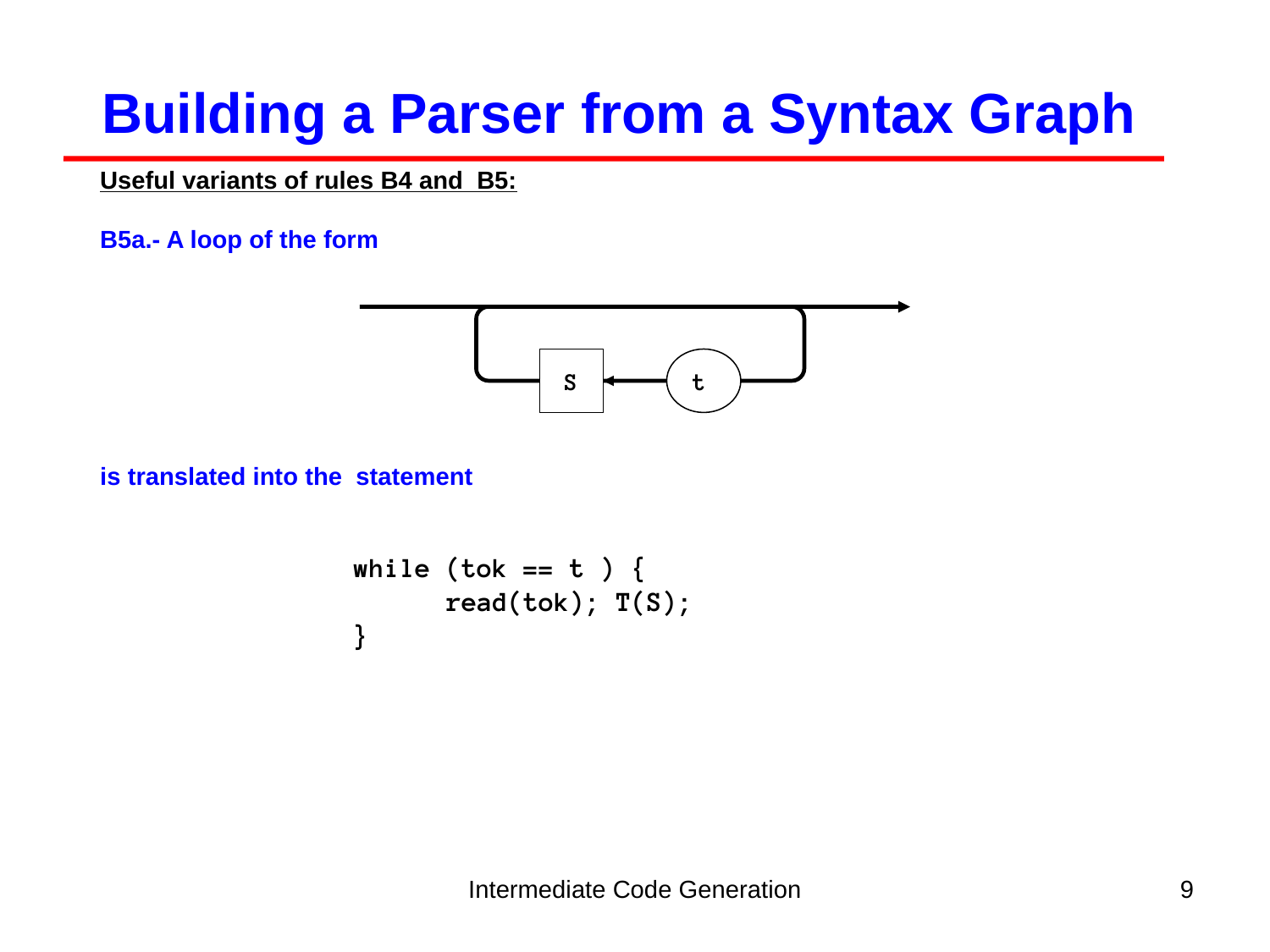

Building a Parser from a Syntax Graph

Useful variants of rules B4 and  B5:

B5a.- A loop of the form

is translated into the  statement

		while (tok == t ) {
		      read(tok); T(S);
		}

S

 t

Intermediate Code Generation
9